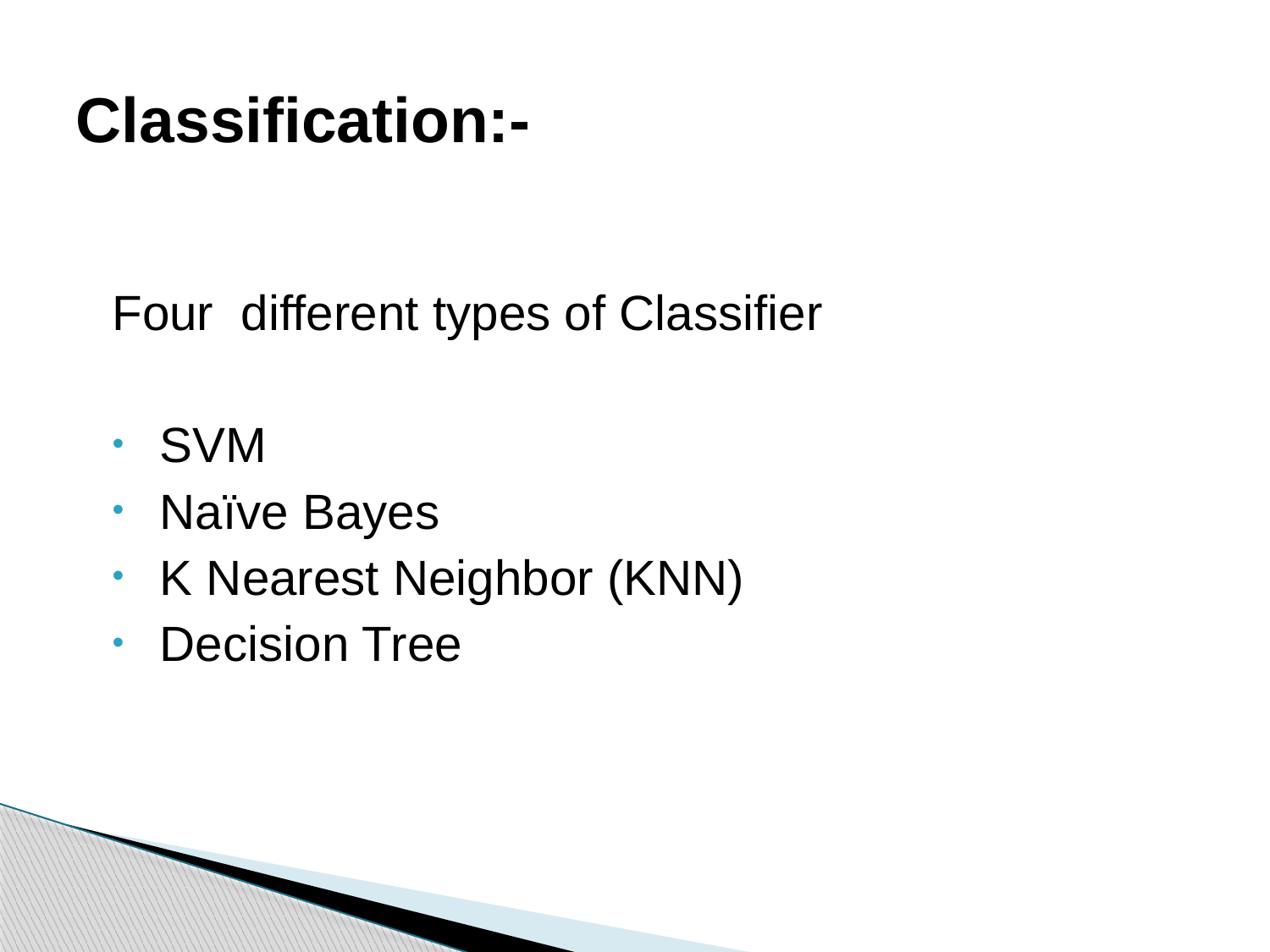

# Classification:-
Four  different types of Classifier

SVM
Naïve Bayes
K Nearest Neighbor (KNN)
Decision Tree